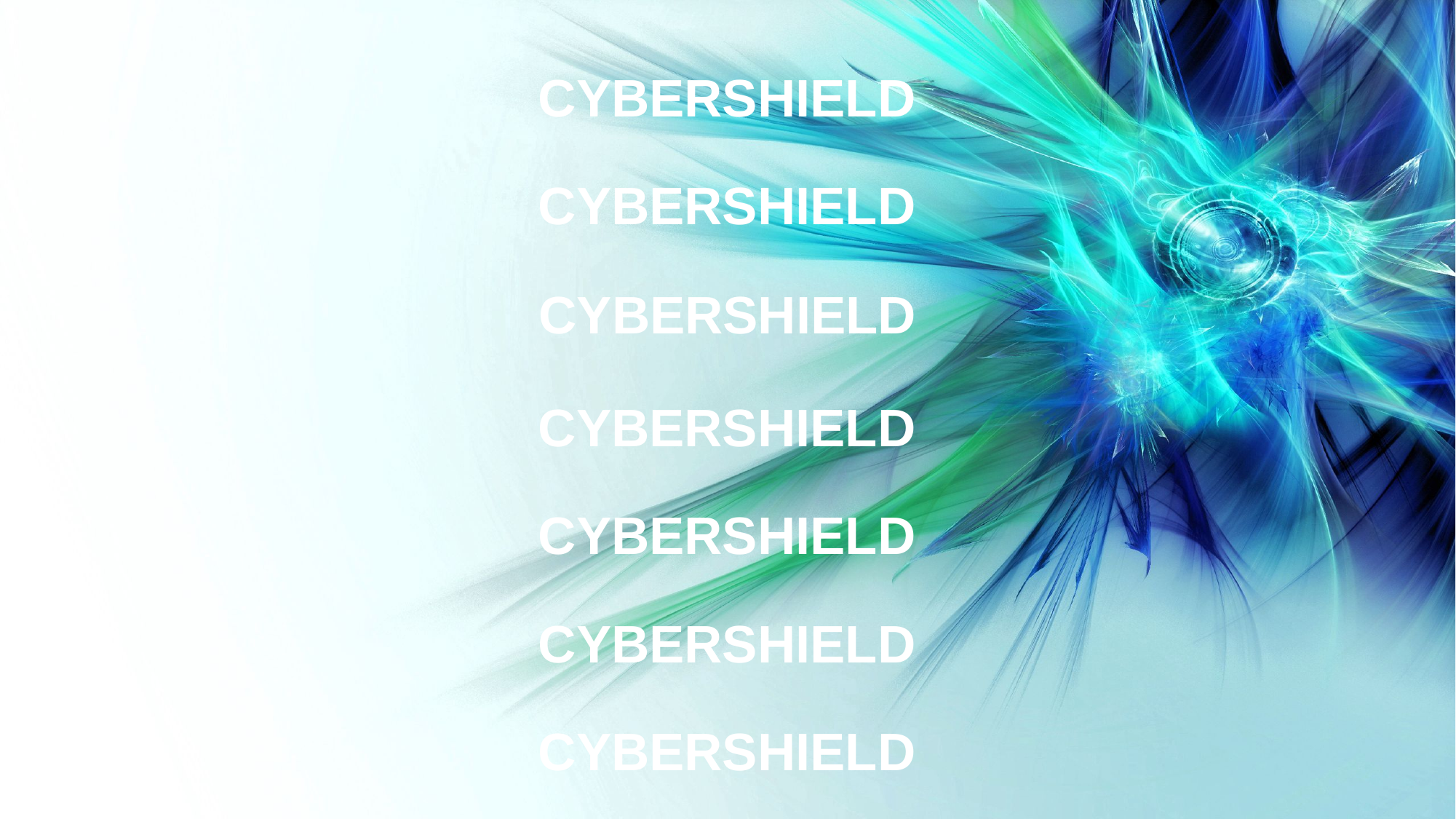

CYBERSHIELD
CYBERSHIELD
# CYBERSHIELD
CYBERSHIELD
CYBERSHIELD
CYBERSHIELD
CYBERSHIELD